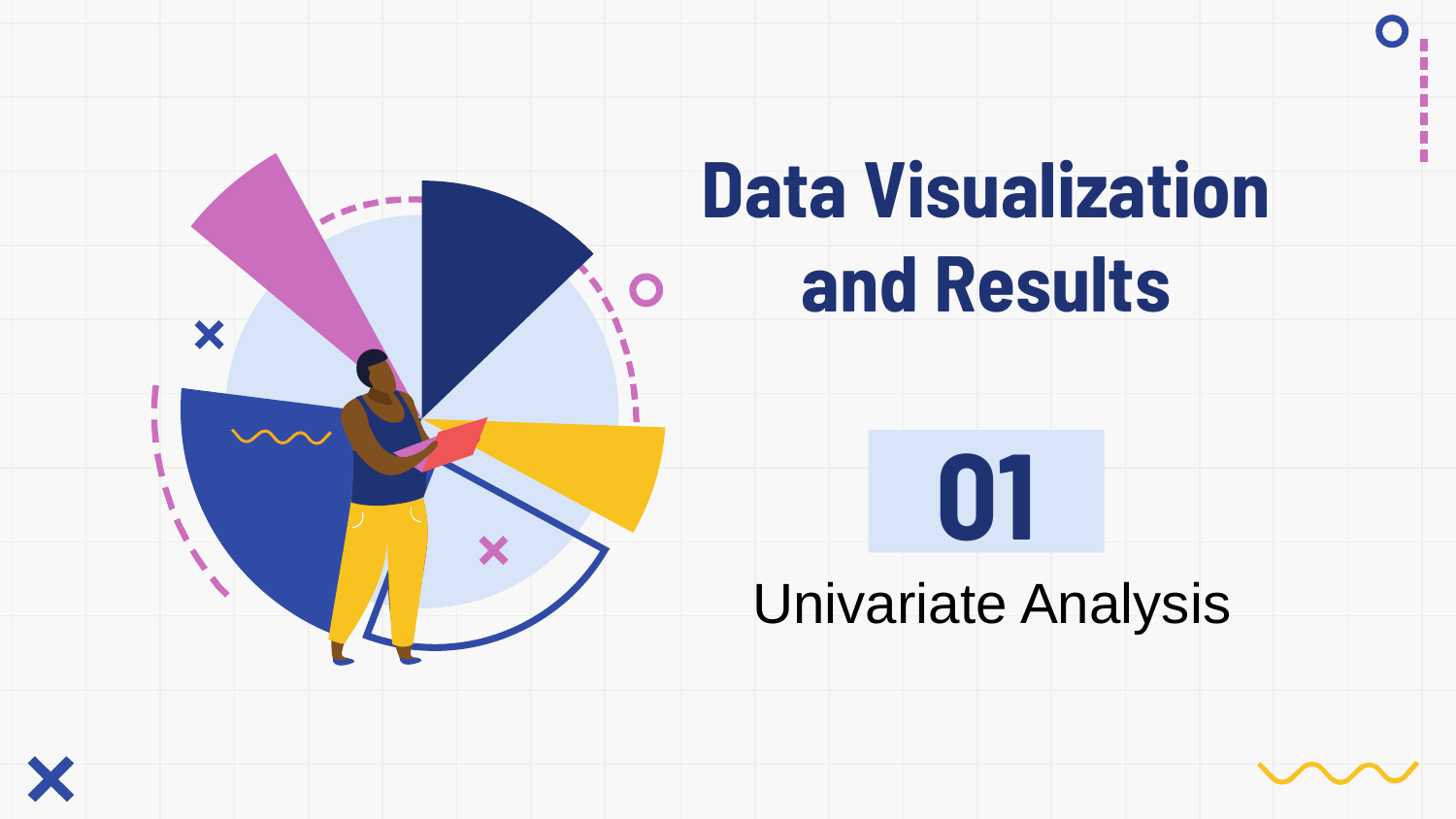

# Data Visualization and Results

01
Univariate Analysis